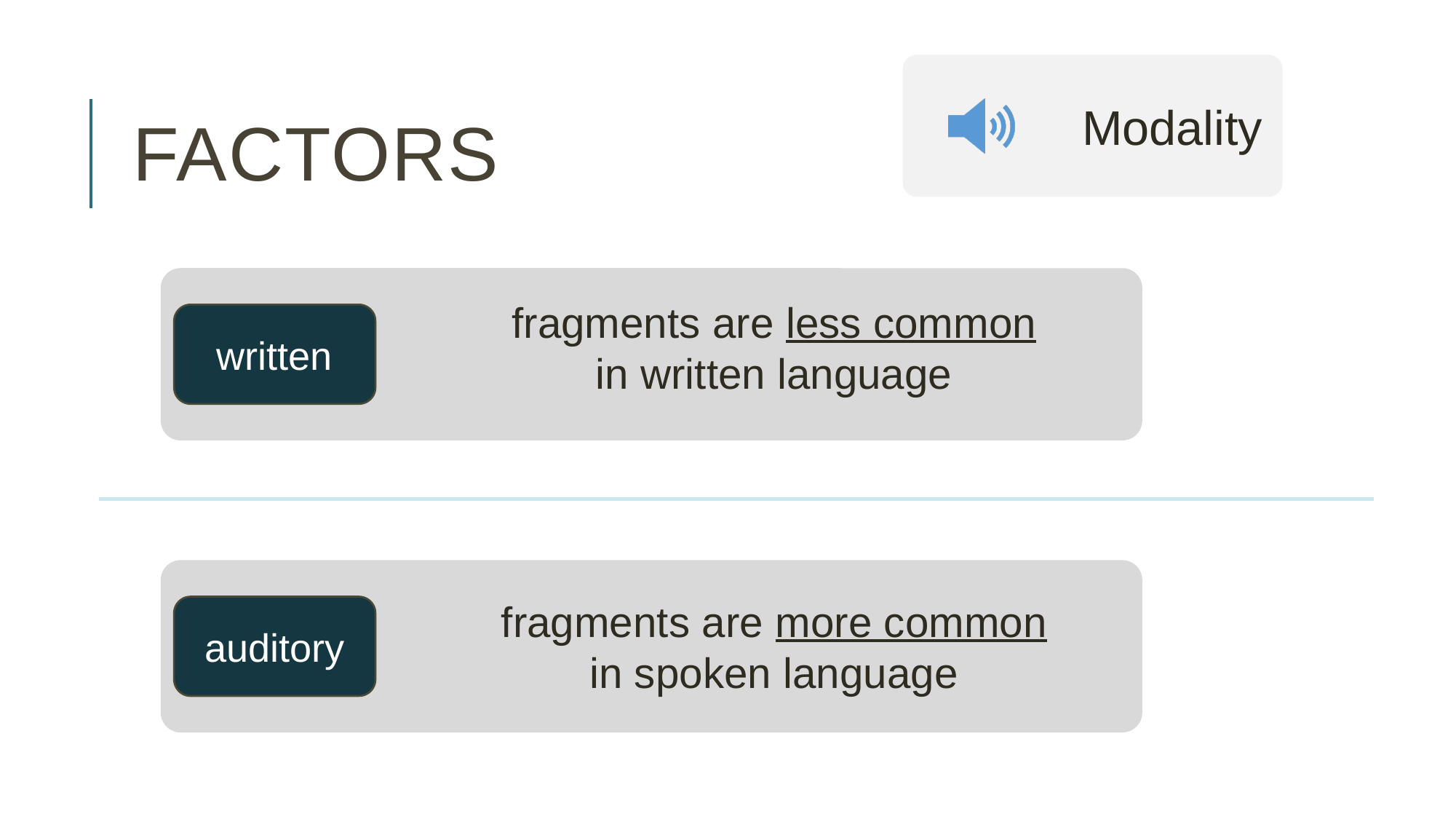

Modality
# Factors

fragments are less common in written language
written

fragments are more common in spoken language
auditory